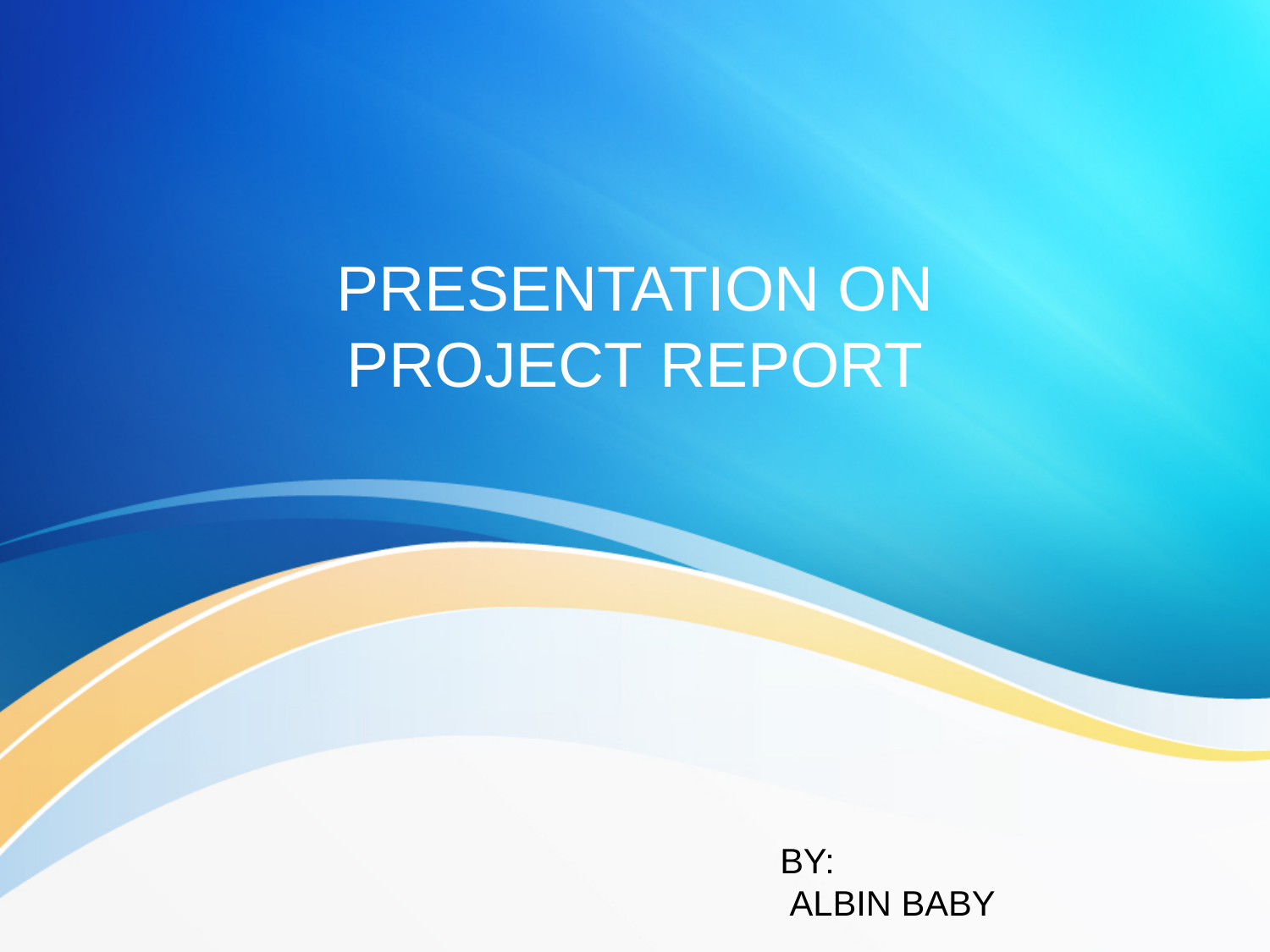

# PRESENTATION ON PROJECT REPORT

BY:
 ALBIN BABY